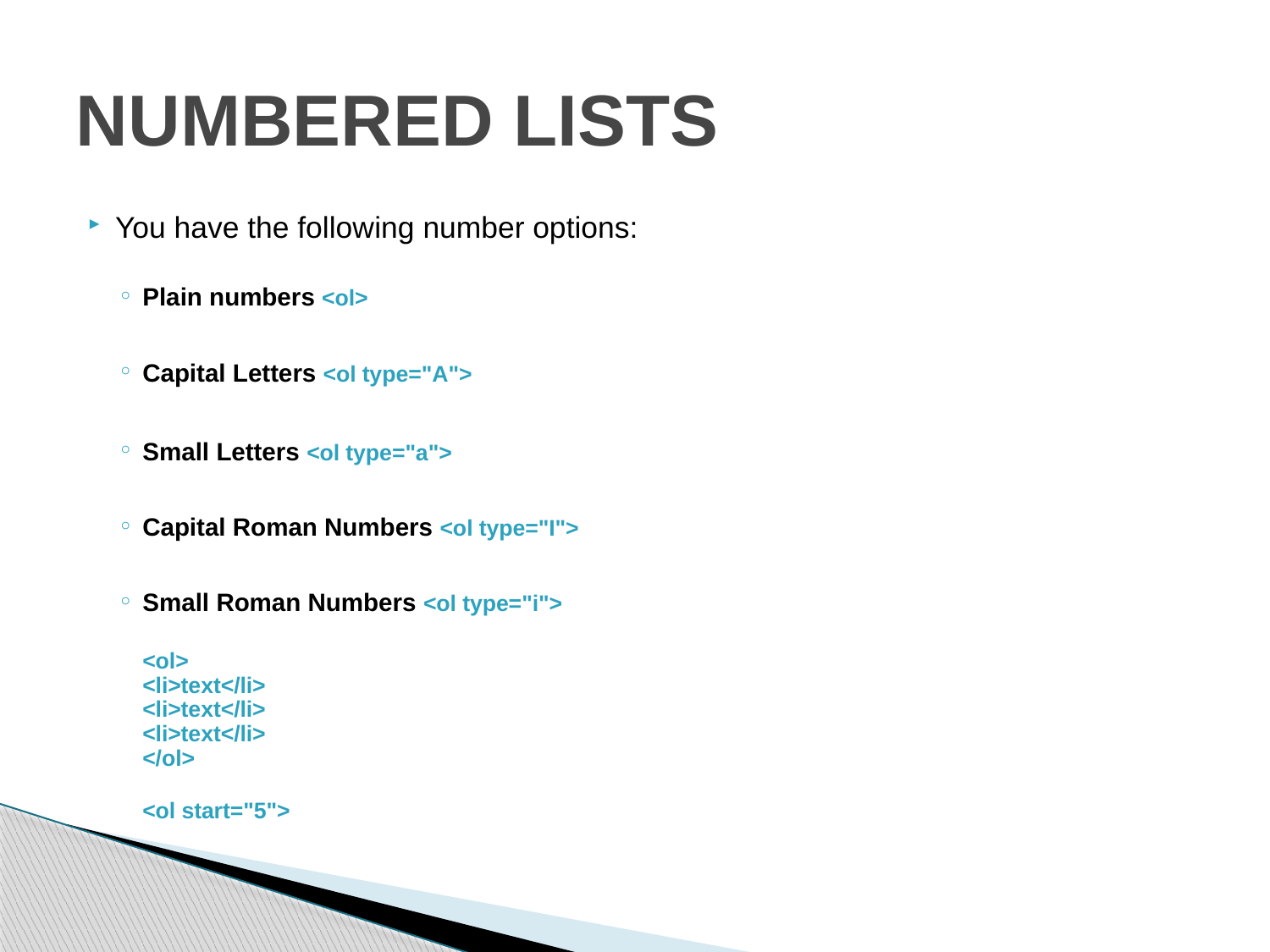

# NUMBERED LISTS
You have the following number options:
Plain numbers <ol>

Capital Letters <ol type="A">

Small Letters <ol type="a">

Capital Roman Numbers <ol type="I">

Small Roman Numbers <ol type="i">

	<ol>
<li>text</li>
<li>text</li>
<li>text</li>
</ol>
<ol start="5">